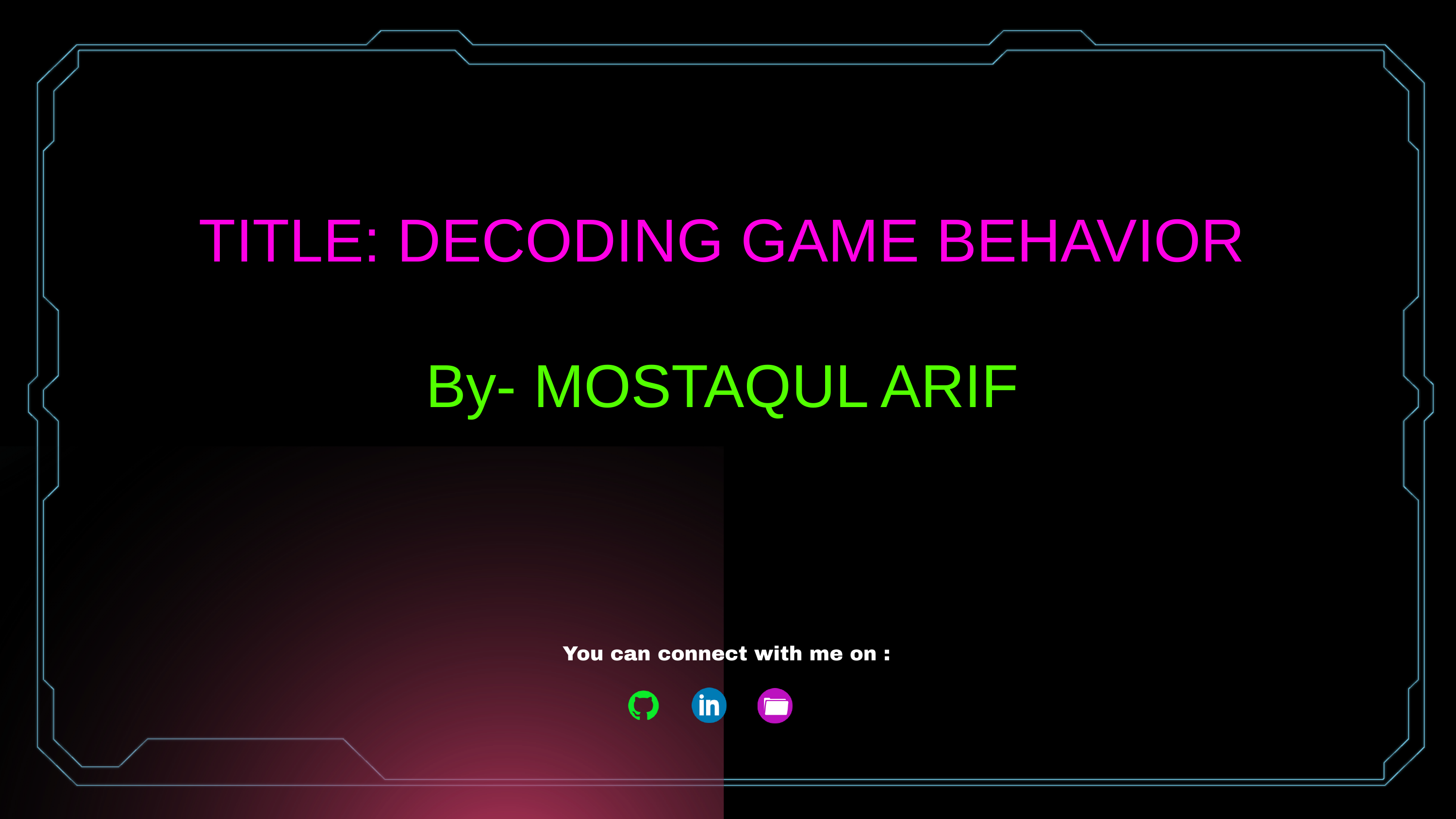

TITLE: DECODING GAME BEHAVIOR

By- MOSTAQUL ARIF

You can connect with me on :